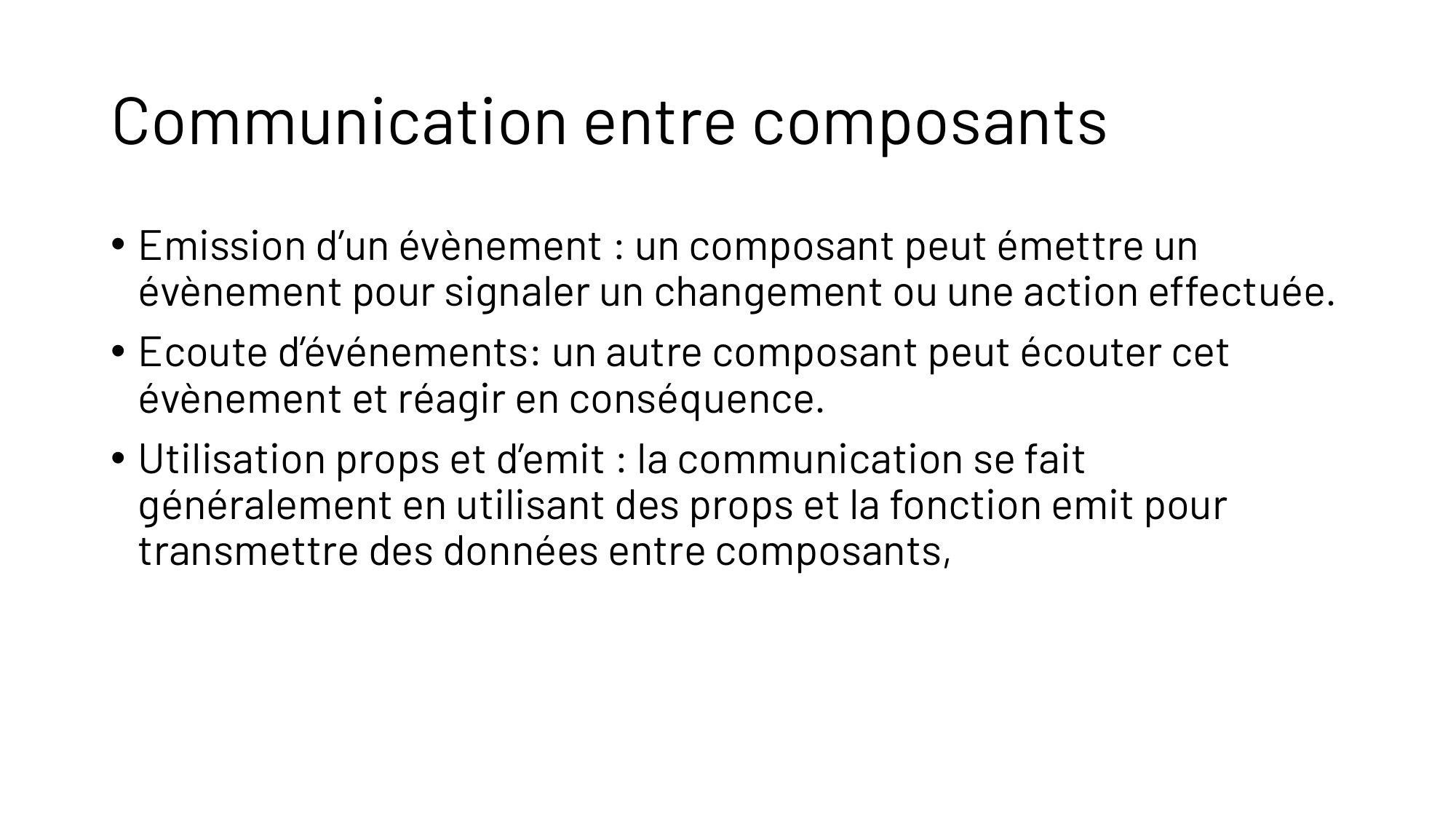

# Communication entre composants
Emission d’un évènement : un composant peut émettre un évènement pour signaler un changement ou une action effectuée.
Ecoute d’événements: un autre composant peut écouter cet évènement et réagir en conséquence.
Utilisation props et d’emit : la communication se fait généralement en utilisant des props et la fonction emit pour transmettre des données entre composants,